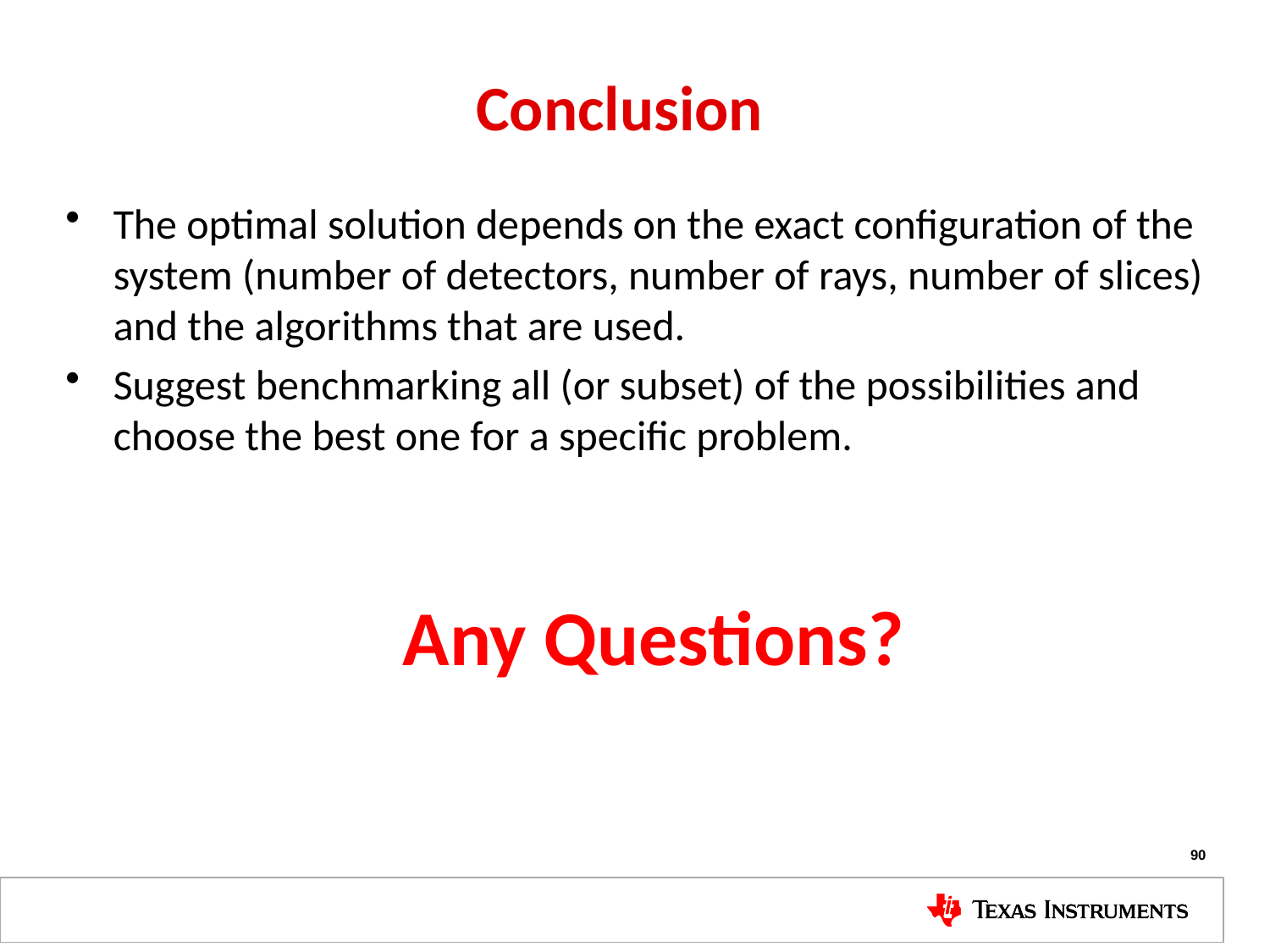

# Conclusion
The optimal solution depends on the exact configuration of the system (number of detectors, number of rays, number of slices) and the algorithms that are used.
Suggest benchmarking all (or subset) of the possibilities and choose the best one for a specific problem.

Any Questions?
90